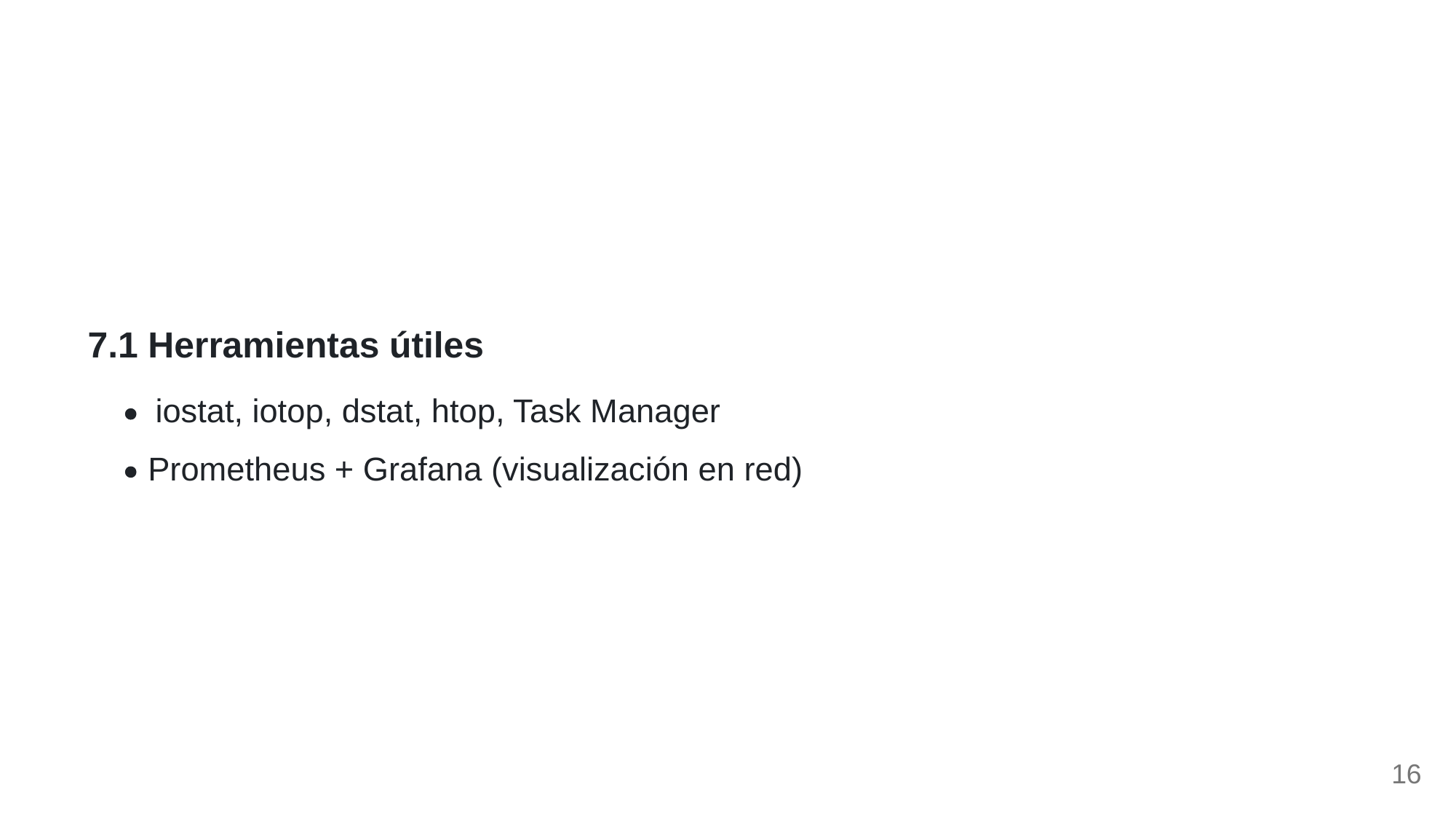

7.1 Herramientas útiles
iostat, iotop, dstat, htop, Task Manager

Prometheus + Grafana (visualización en red)

16